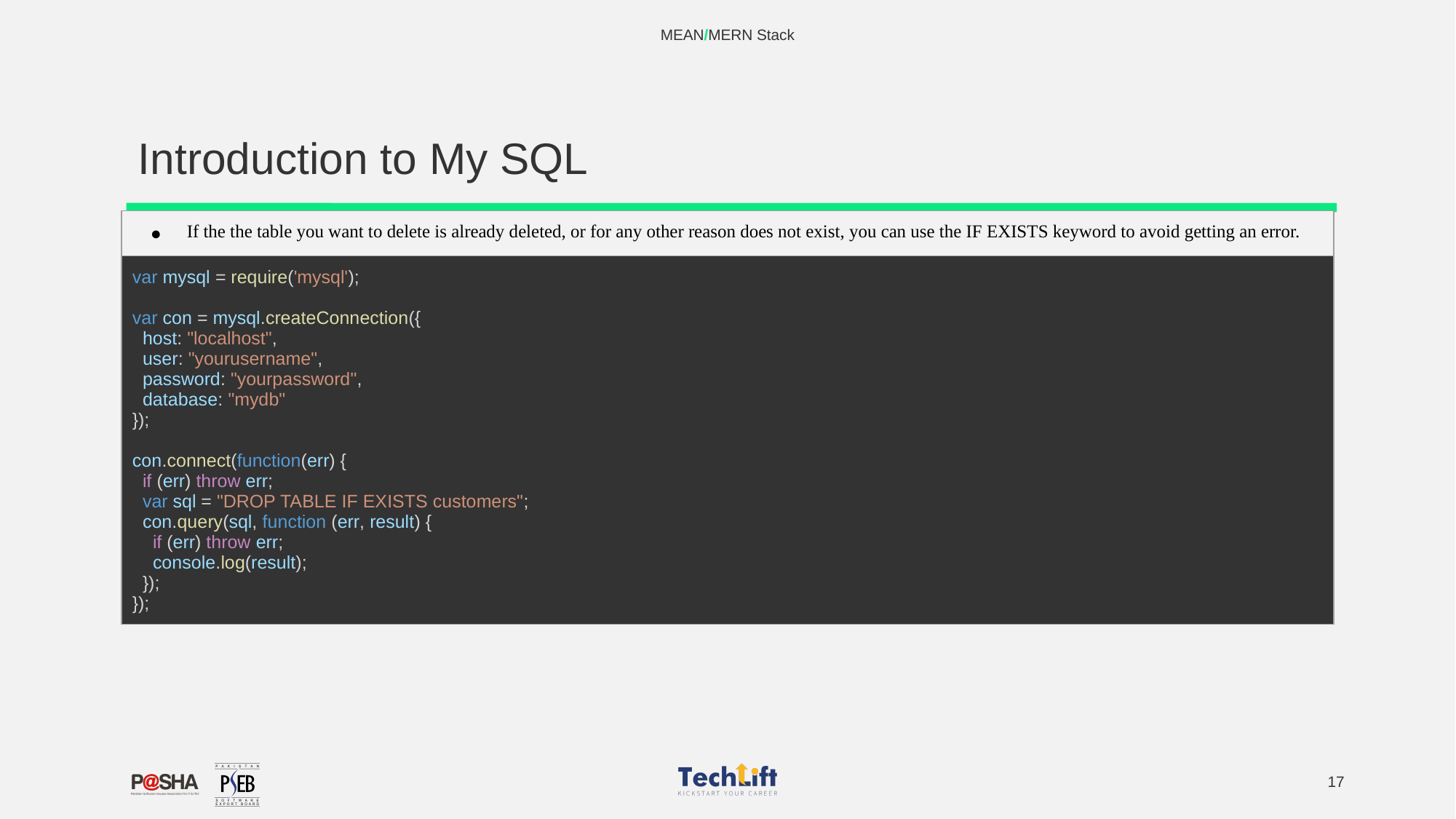

MEAN/MERN Stack
# Introduction to My SQL
| If the the table you want to delete is already deleted, or for any other reason does not exist, you can use the IF EXISTS keyword to avoid getting an error. |
| --- |
| var mysql = require('mysql'); var con = mysql.createConnection({ host: "localhost", user: "yourusername", password: "yourpassword", database: "mydb" }); con.connect(function(err) { if (err) throw err; var sql = "DROP TABLE IF EXISTS customers"; con.query(sql, function (err, result) { if (err) throw err; console.log(result); }); }); |
17